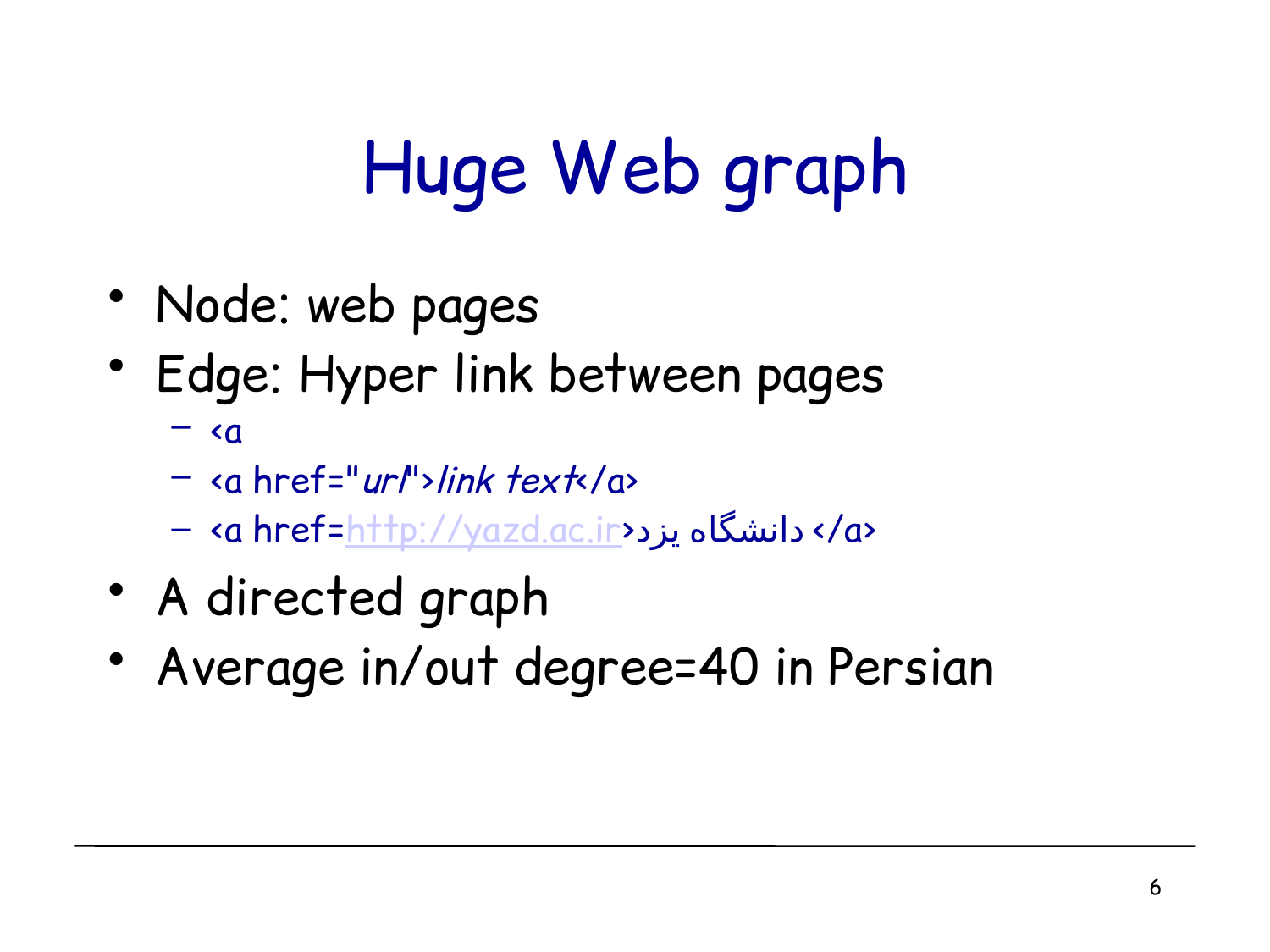

# Huge Web graph
Node: web pages
Edge: Hyper link between pages
<a
<a href="url">link text</a>
<a href=http://yazd.ac.ir>دانشگاه یزد </a>
A directed graph
Average in/out degree=40 in Persian

6